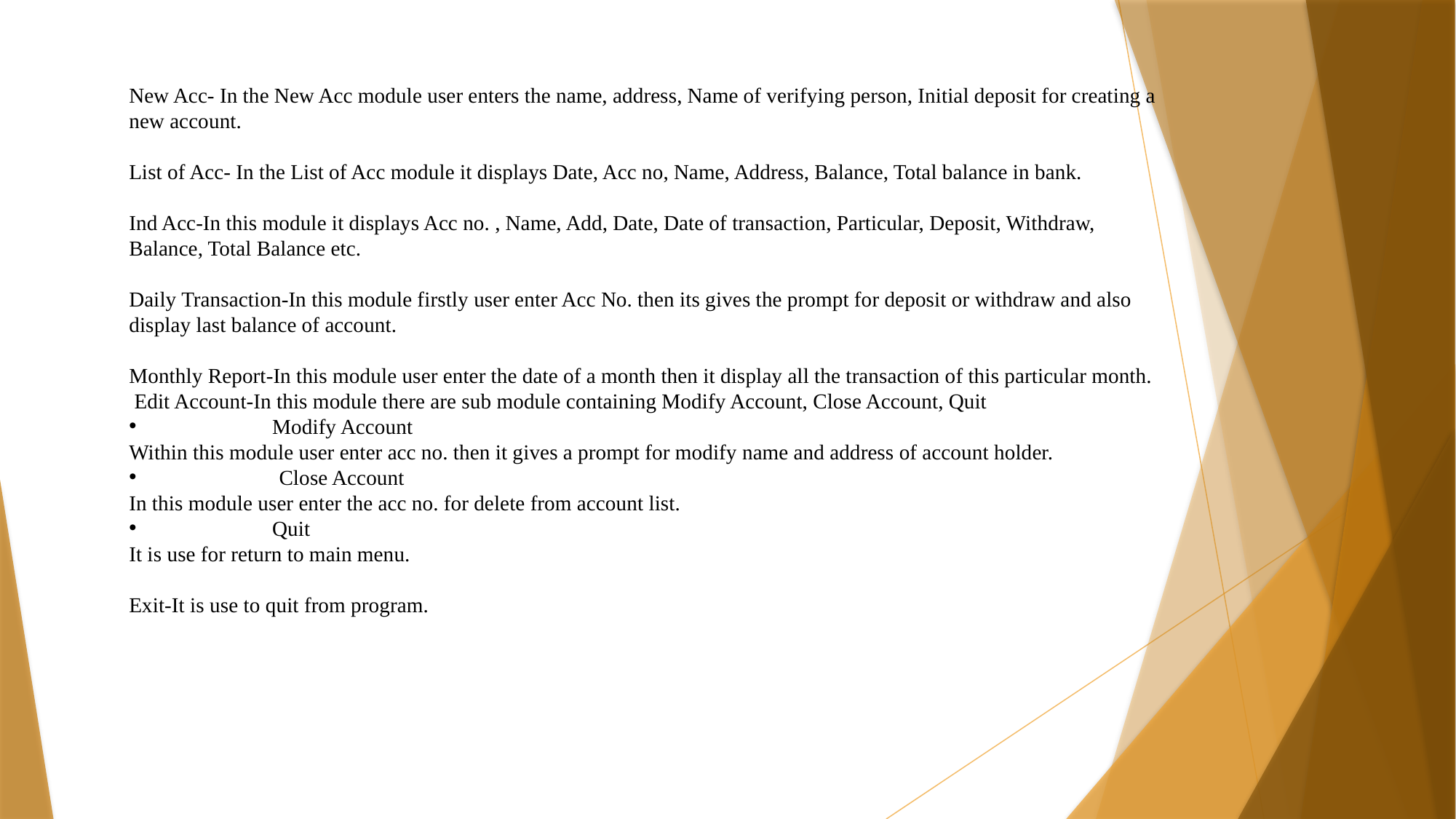

New Acc- In the New Acc module user enters the name, address, Name of verifying person, Initial deposit for creating a new account.

List of Acc- In the List of Acc module it displays Date, Acc no, Name, Address, Balance, Total balance in bank.

Ind Acc-In this module it displays Acc no. , Name, Add, Date, Date of transaction, Particular, Deposit, Withdraw, Balance, Total Balance etc.

Daily Transaction-In this module firstly user enter Acc No. then its gives the prompt for deposit or withdraw and also display last balance of account.

Monthly Report-In this module user enter the date of a month then it display all the transaction of this particular month.
 Edit Account-In this module there are sub module containing Modify Account, Close Account, Quit
	Modify Account
Within this module user enter acc no. then it gives a prompt for modify name and address of account holder.
	Close Account
In this module user enter the acc no. for delete from account list.
	Quit
It is use for return to main menu.

Exit-It is use to quit from program.